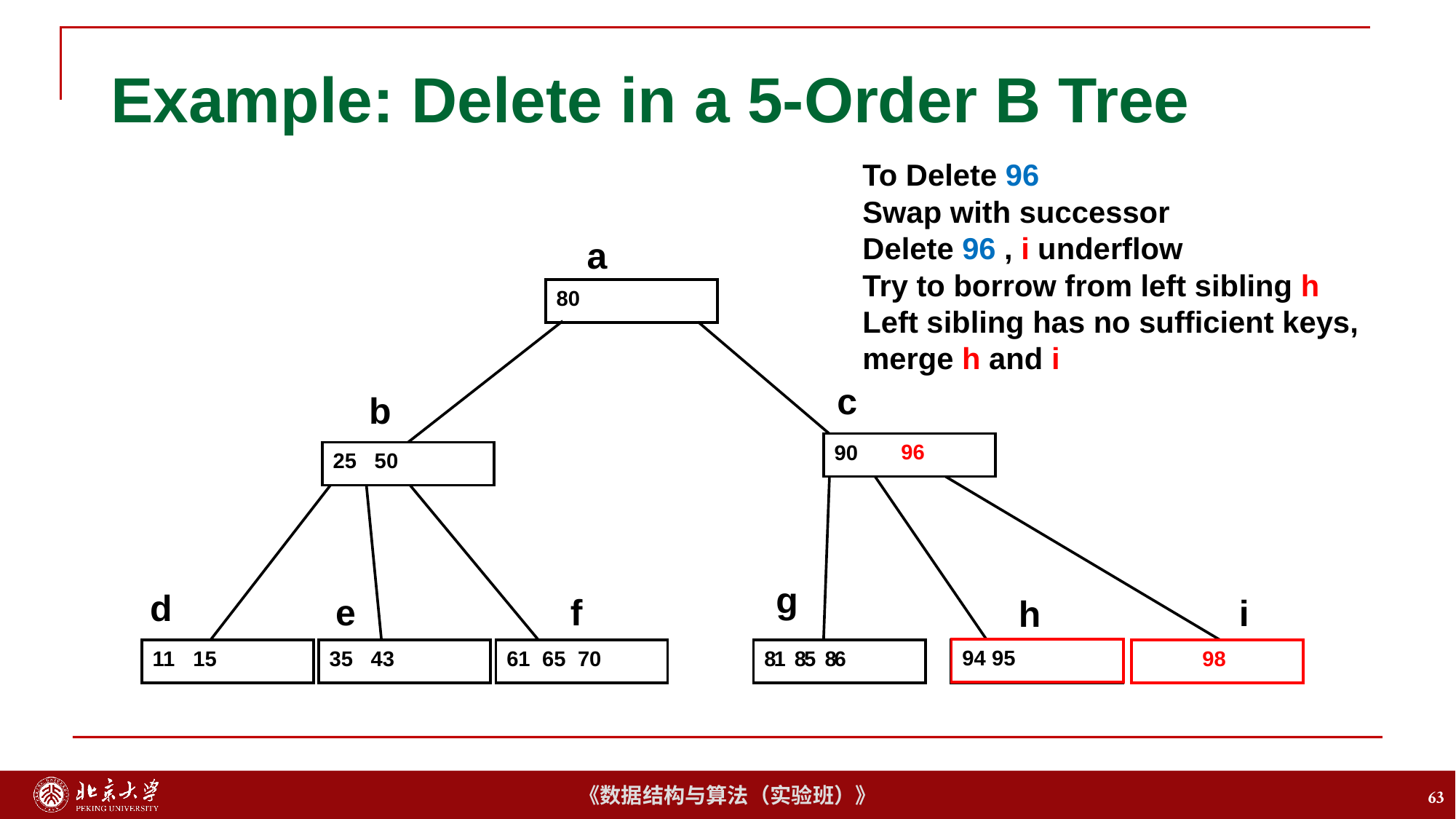

# Example: Delete in a 5-Order B Tree
To Delete 96
Swap with successor
Delete 96 , i underflow
a
Try to borrow from left sibling h
80
Left sibling has no sufficient keys, merge h and i

c
b
96
90
25   50

g
d
e
f
i
 h
94 95
98
11   15
35   43
61  65  70
81   85   86
94 95
98
97
63